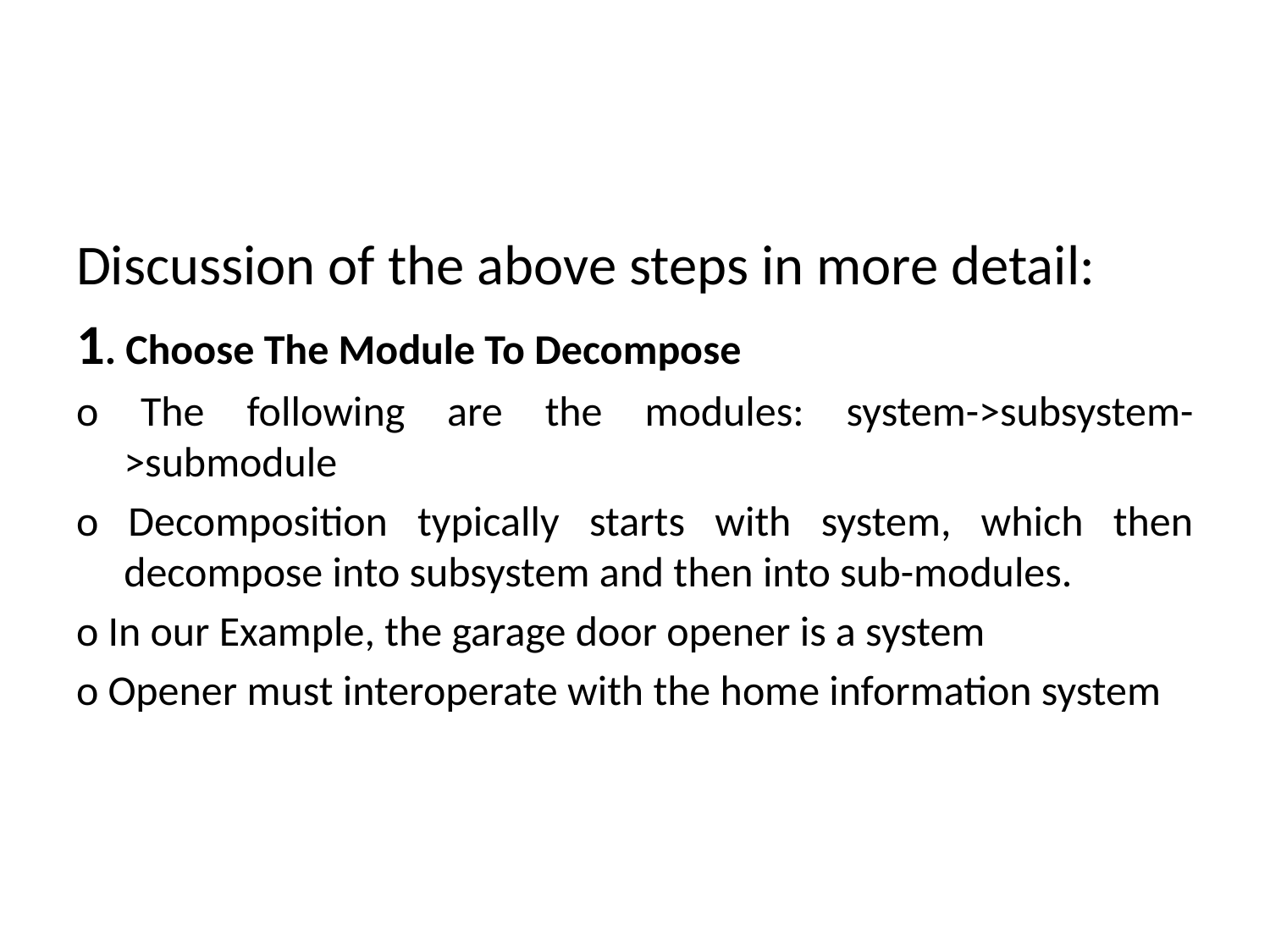

#
Discussion of the above steps in more detail:
1. Choose The Module To Decompose
o The following are the modules: system->subsystem->submodule
o Decomposition typically starts with system, which then decompose into subsystem and then into sub-modules.
o In our Example, the garage door opener is a system
o Opener must interoperate with the home information system